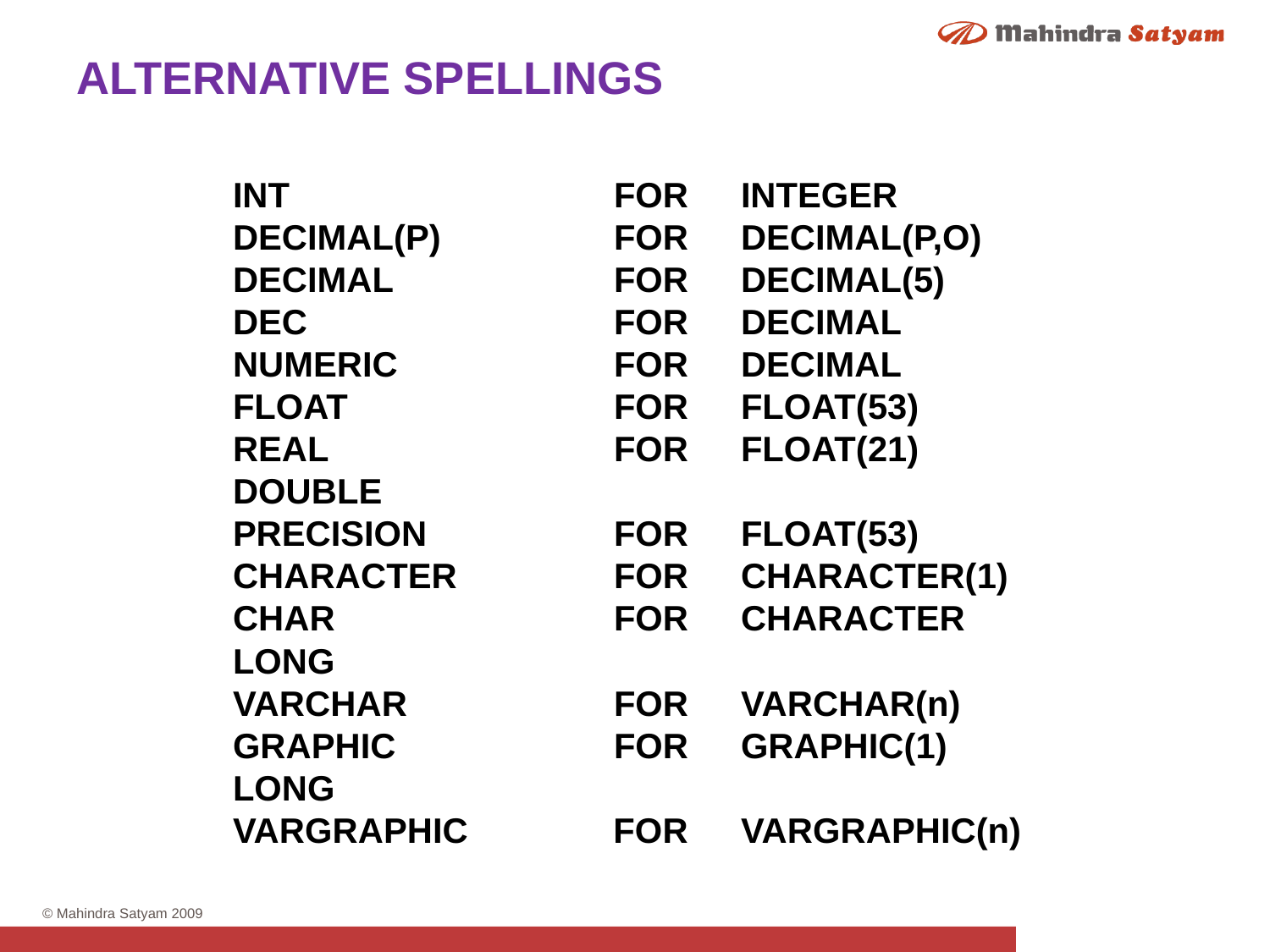

ALTERNATIVE SPELLINGS
INT 			FOR 	INTEGER
DECIMAL(P)		FOR	DECIMAL(P,O)
DECIMAL		FOR	DECIMAL(5)
DEC			FOR	DECIMAL
NUMERIC		FOR	DECIMAL
FLOAT			FOR	FLOAT(53)
REAL			FOR	FLOAT(21)
DOUBLE
PRECISION		FOR	FLOAT(53)
CHARACTER		FOR	CHARACTER(1)
CHAR			FOR	CHARACTER
LONG
VARCHAR		FOR	VARCHAR(n)
GRAPHIC		FOR	GRAPHIC(1)
LONG
VARGRAPHIC	             FOR	VARGRAPHIC(n)